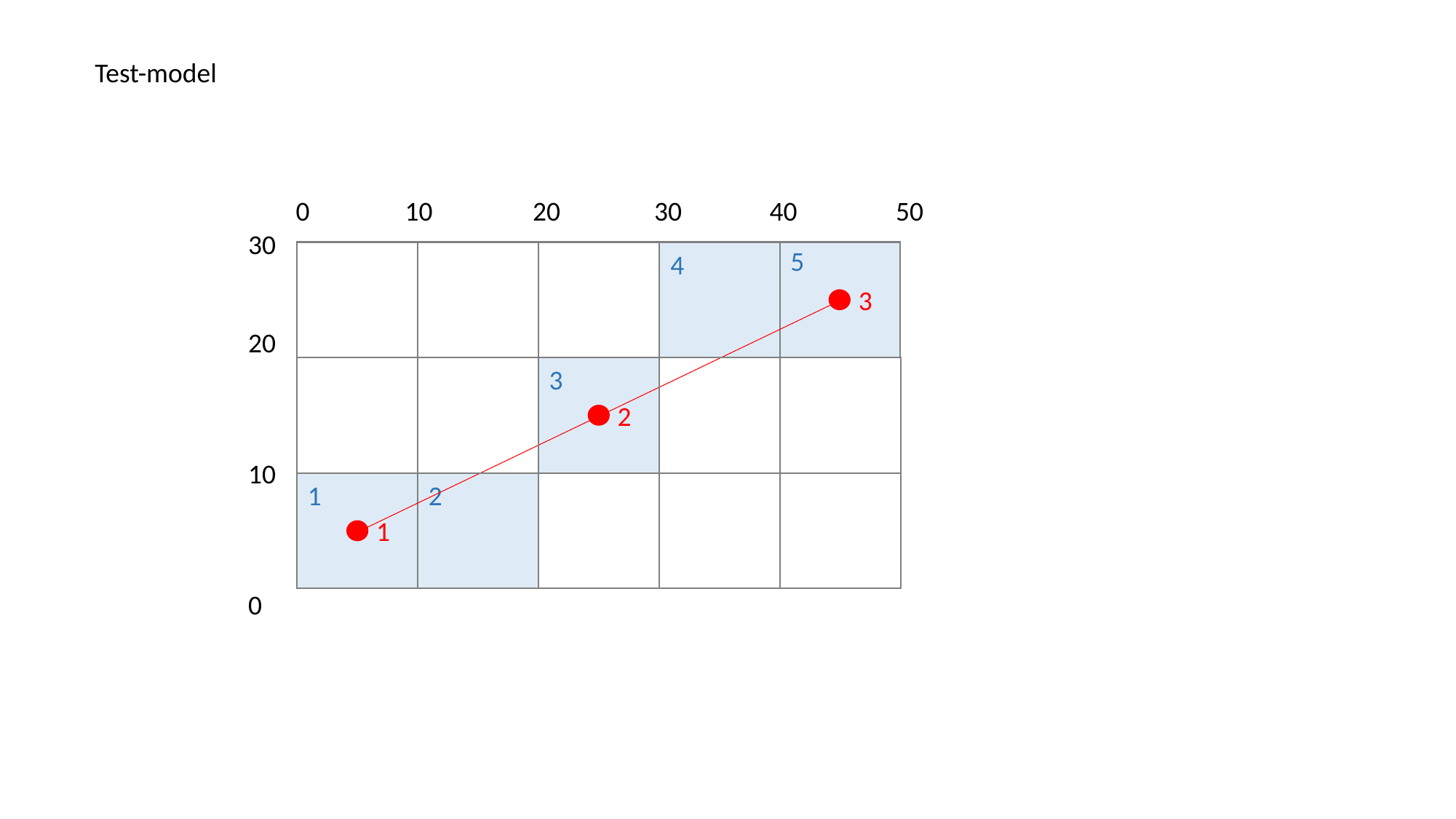

Test-model

0	10	   20	     30	      40                50
30

20

10

0
5

4

3

3

2

1

2

1